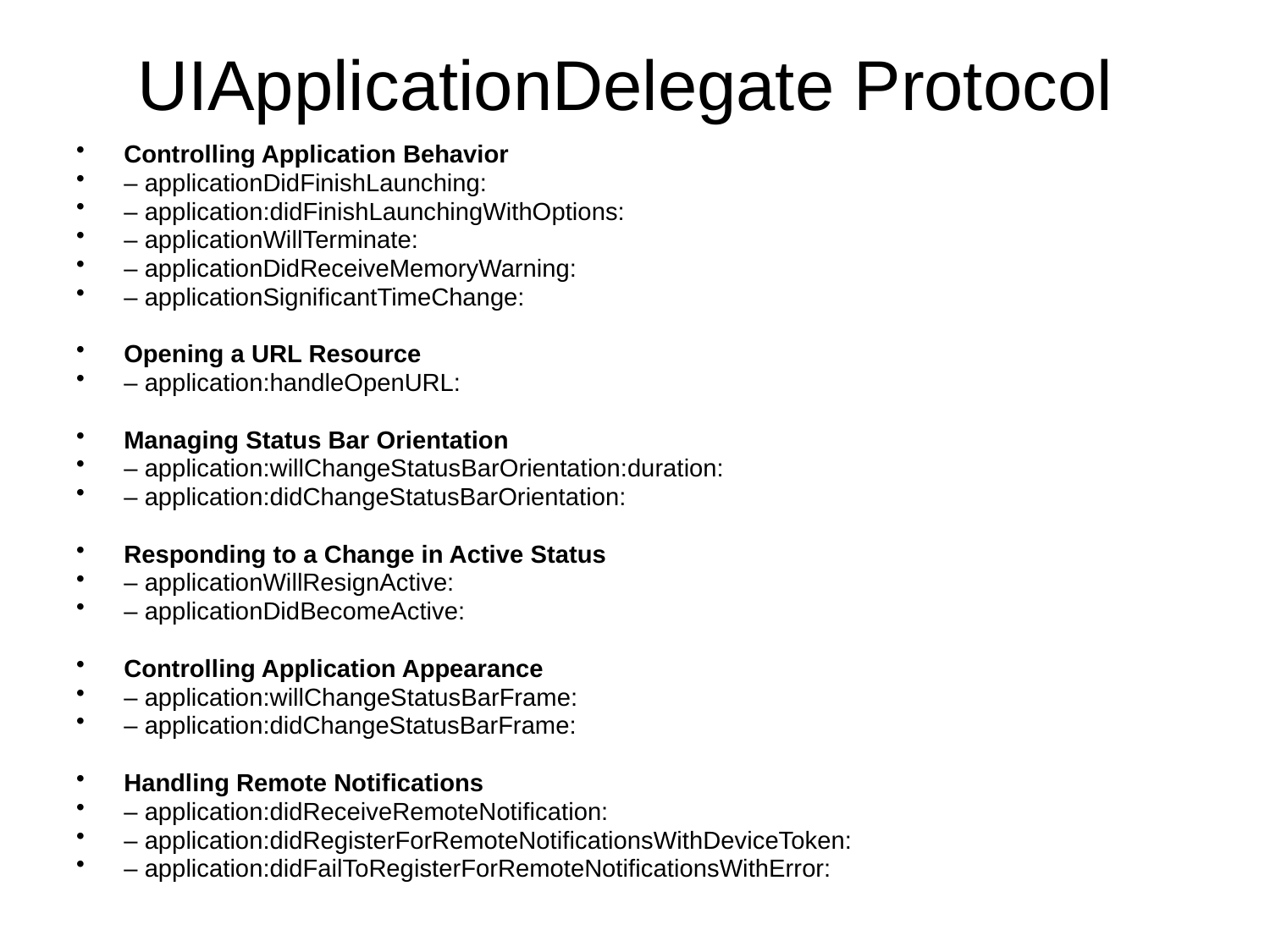

# UIApplicationDelegate Protocol
Controlling Application Behavior
– applicationDidFinishLaunching:
– application:didFinishLaunchingWithOptions:
– applicationWillTerminate:
– applicationDidReceiveMemoryWarning:
– applicationSignificantTimeChange:

Opening a URL Resource
– application:handleOpenURL:

Managing Status Bar Orientation
– application:willChangeStatusBarOrientation:duration:
– application:didChangeStatusBarOrientation:

Responding to a Change in Active Status
– applicationWillResignActive:
– applicationDidBecomeActive:

Controlling Application Appearance
– application:willChangeStatusBarFrame:
– application:didChangeStatusBarFrame:

Handling Remote Notifications
– application:didReceiveRemoteNotification:
– application:didRegisterForRemoteNotificationsWithDeviceToken:
– application:didFailToRegisterForRemoteNotificationsWithError: